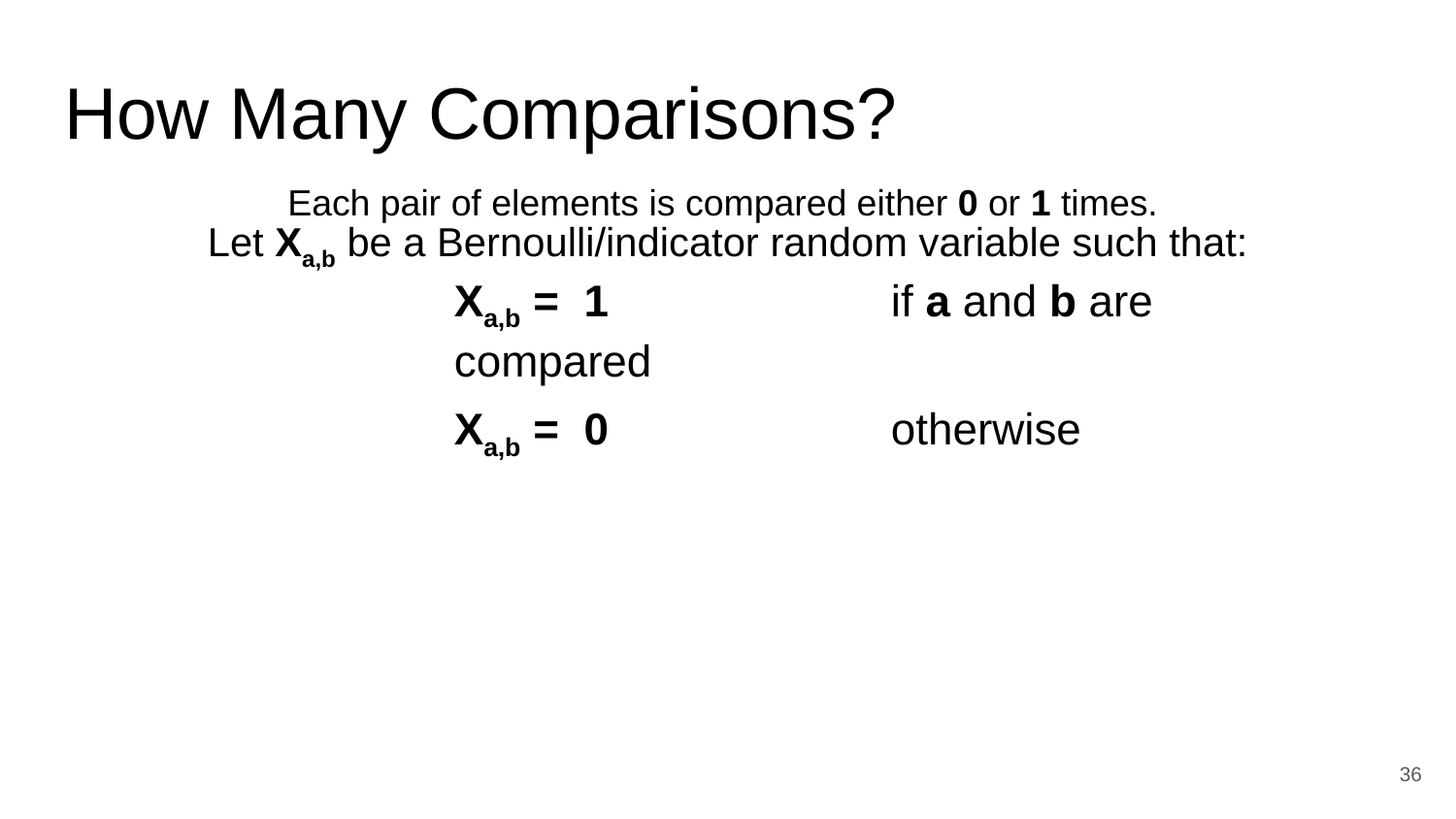

How Many Comparisons?
Each pair of elements is compared either 0 or 1 times.
Let Xa,b be a Bernoulli/indicator random variable such that:
Xa,b =  1 		if a and b are compared

Xa,b =  0 		otherwise
36